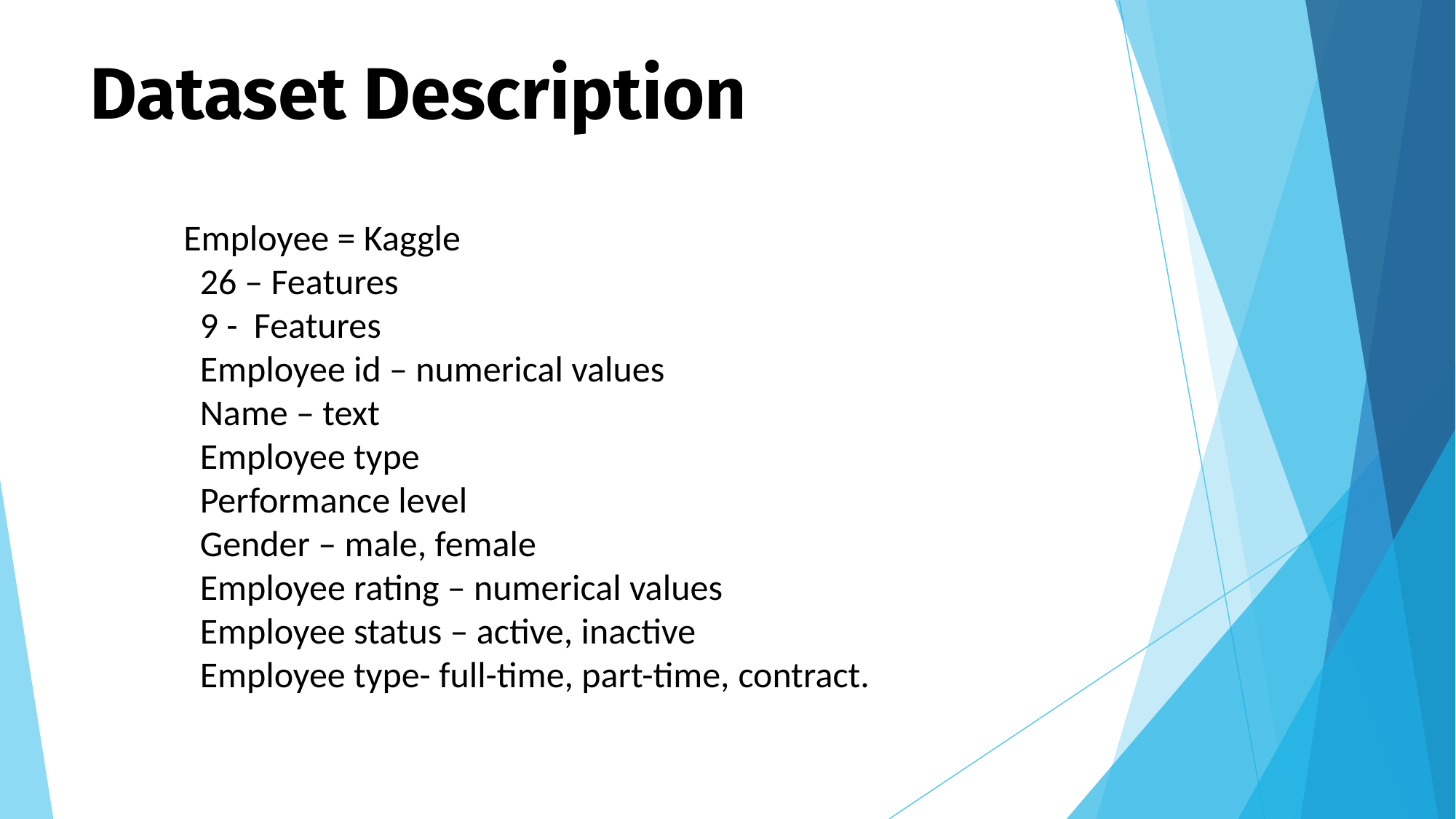

# Dataset Description
Employee = Kaggle
  26 – Features
  9 -  Features
  Employee id – numerical values
  Name – text
  Employee type
  Performance level
  Gender – male, female
  Employee rating – numerical values
  Employee status – active, inactive
  Employee type- full-time, part-time, contract.